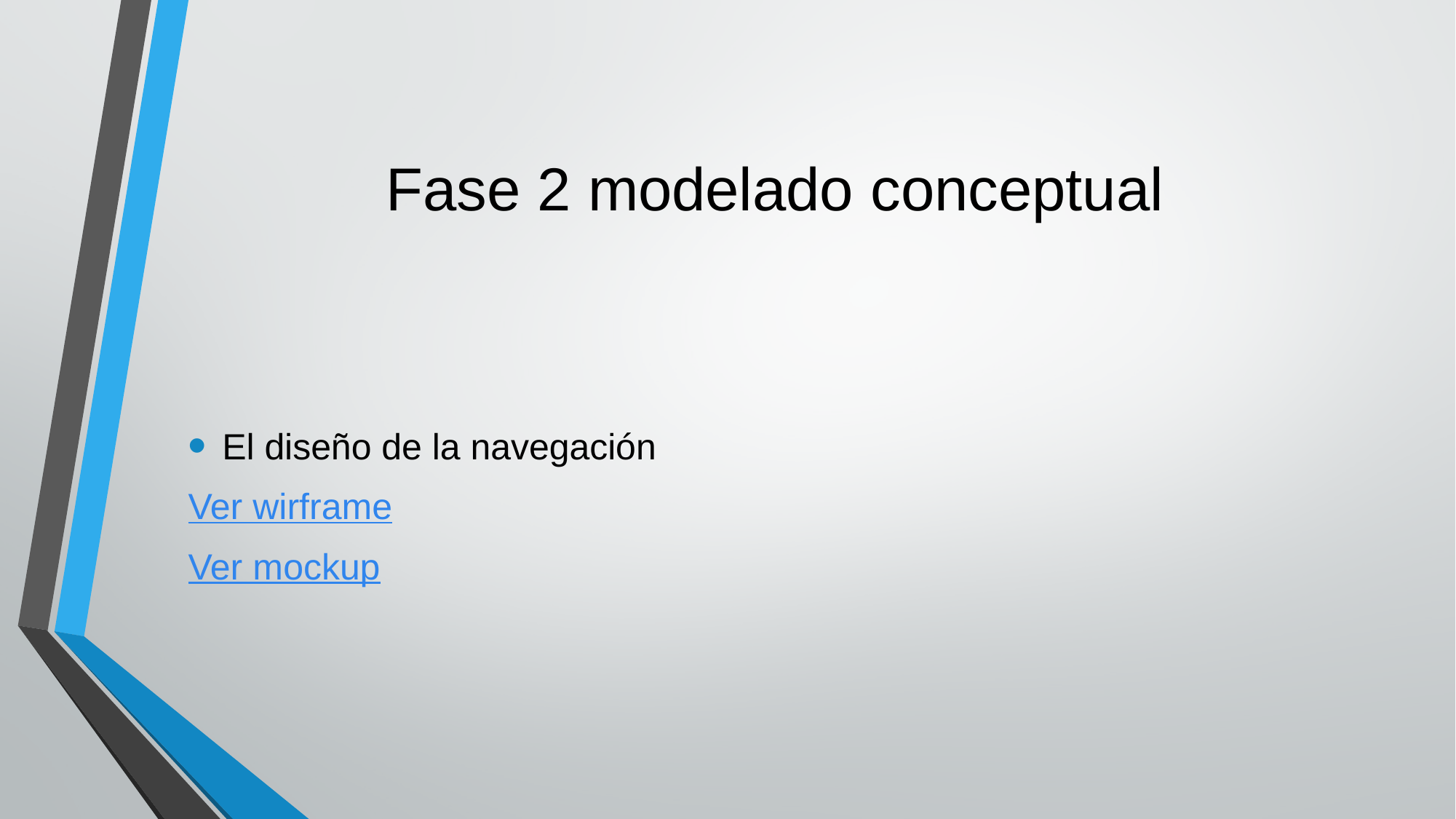

# Fase 2 modelado conceptual
El diseño de la navegación
Ver wirframe
Ver mockup